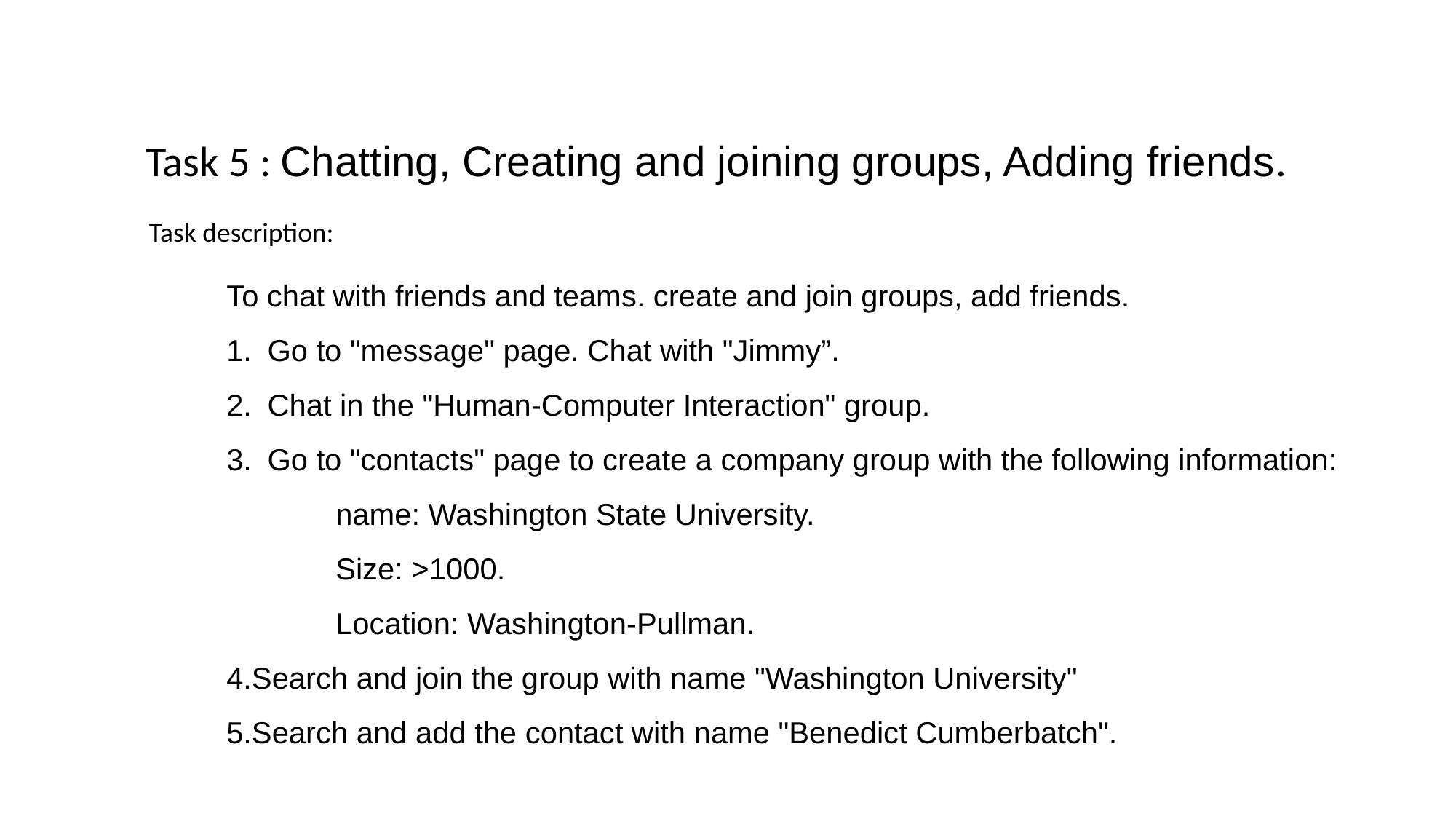

Task 5 : Chatting, Creating and joining groups, Adding friends.

Task description:
To chat with friends and teams. create and join groups, add friends.
Go to "message" page. Chat with "Jimmy”.
Chat in the "Human-Computer Interaction" group.
Go to "contacts" page to create a company group with the following information:
	name: Washington State University.
   	Size: >1000.
	Location: Washington-Pullman.
4.Search and join the group with name "Washington University"
5.Search and add the contact with name "Benedict Cumberbatch".